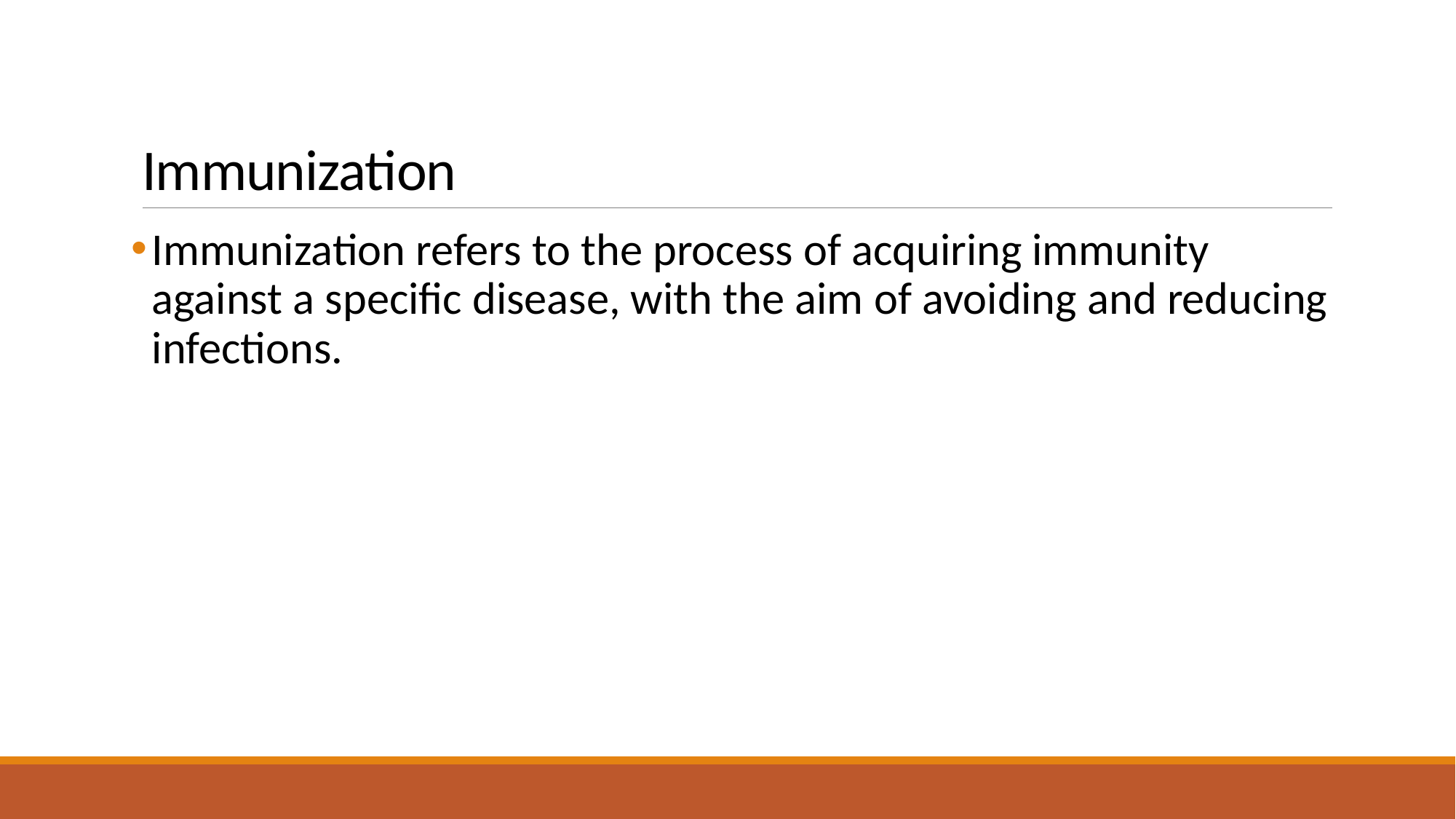

# Immunization
Immunization refers to the process of acquiring immunity against a specific disease, with the aim of avoiding and reducing infections.